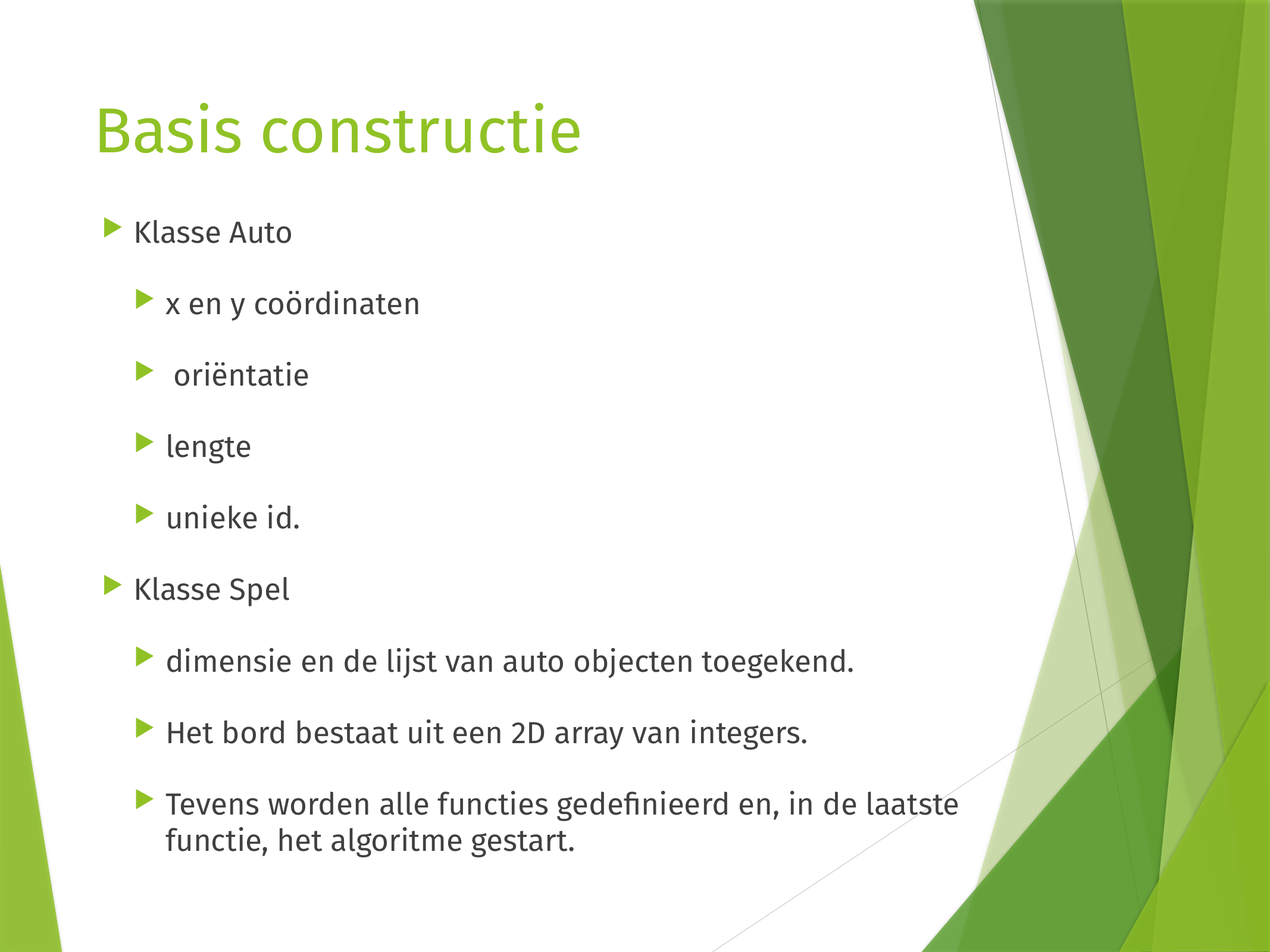

# Basis constructie
Klasse Auto
x en y coördinaten
 oriëntatie
lengte
unieke id.
Klasse Spel
dimensie en de lijst van auto objecten toegekend.
Het bord bestaat uit een 2D array van integers.
Tevens worden alle functies gedefinieerd en, in de laatste functie, het algoritme gestart.